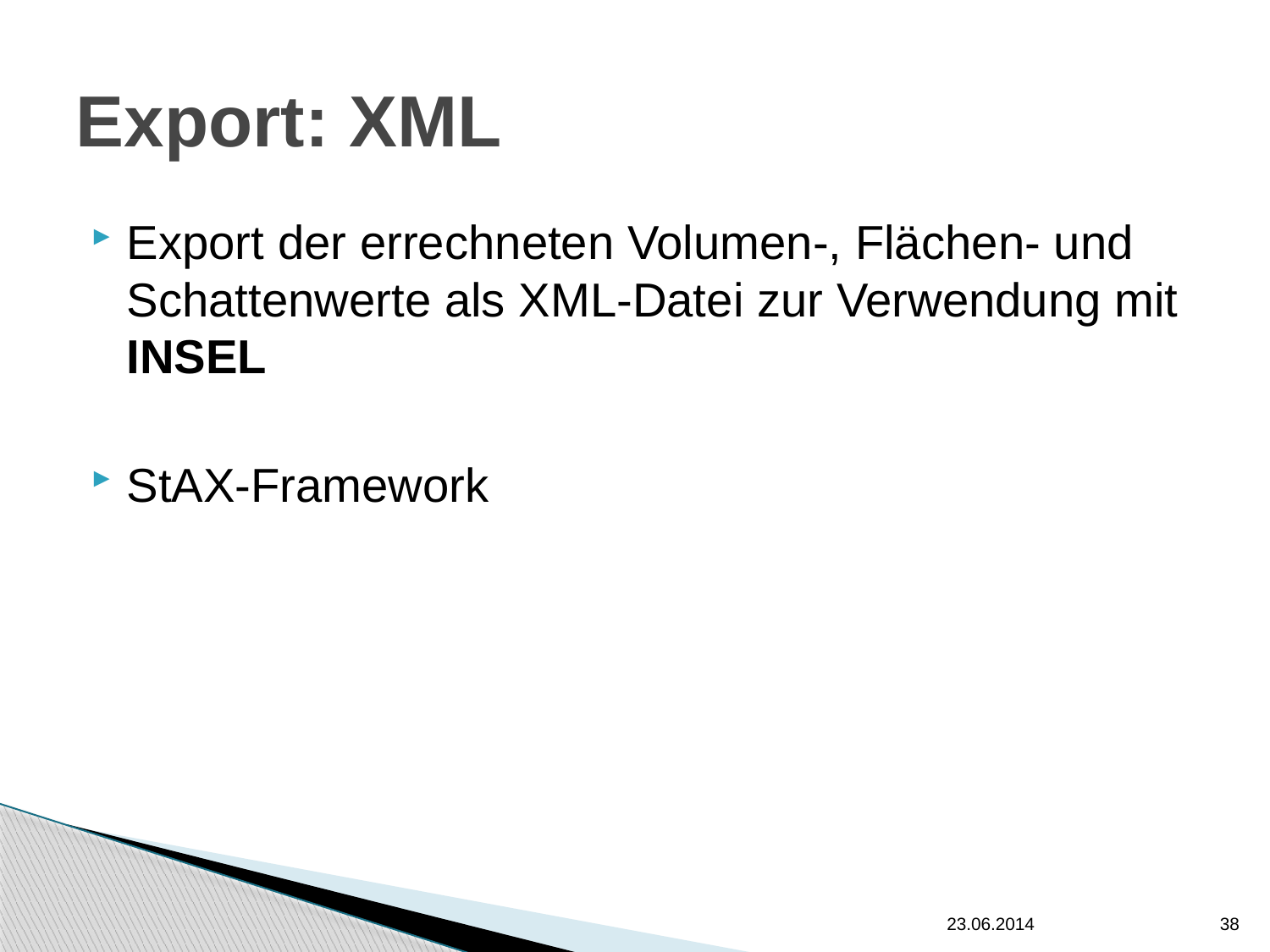

# Export: XML
Export der errechneten Volumen-, Flächen- und Schattenwerte als XML-Datei zur Verwendung mit INSEL

StAX-Framework
23.06.2014
38